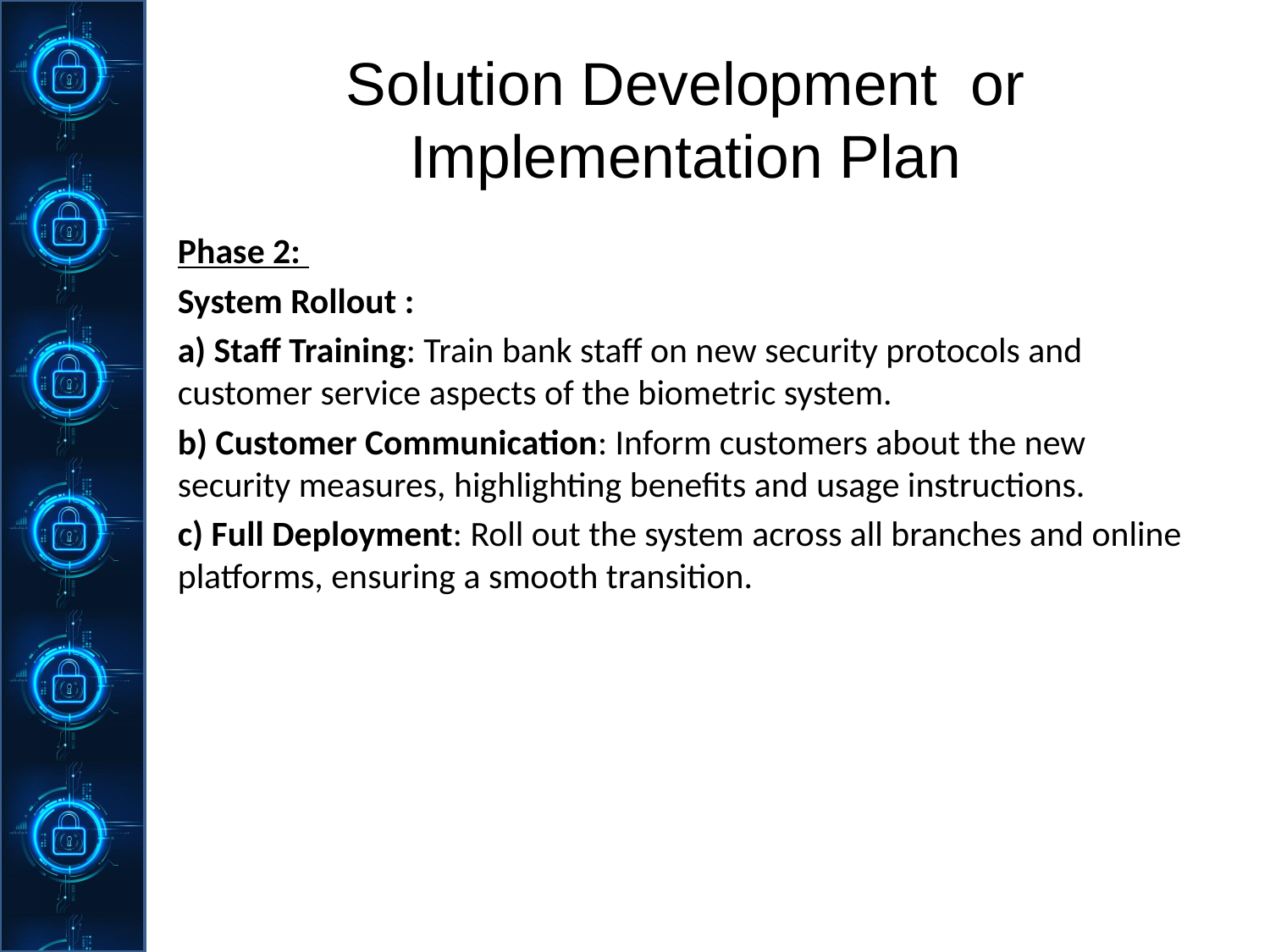

# Solution Development  or Implementation Plan
Phase 2:
System Rollout :
a) Staff Training: Train bank staff on new security protocols and customer service aspects of the biometric system.
b) Customer Communication: Inform customers about the new security measures, highlighting benefits and usage instructions.
c) Full Deployment: Roll out the system across all branches and online platforms, ensuring a smooth transition.